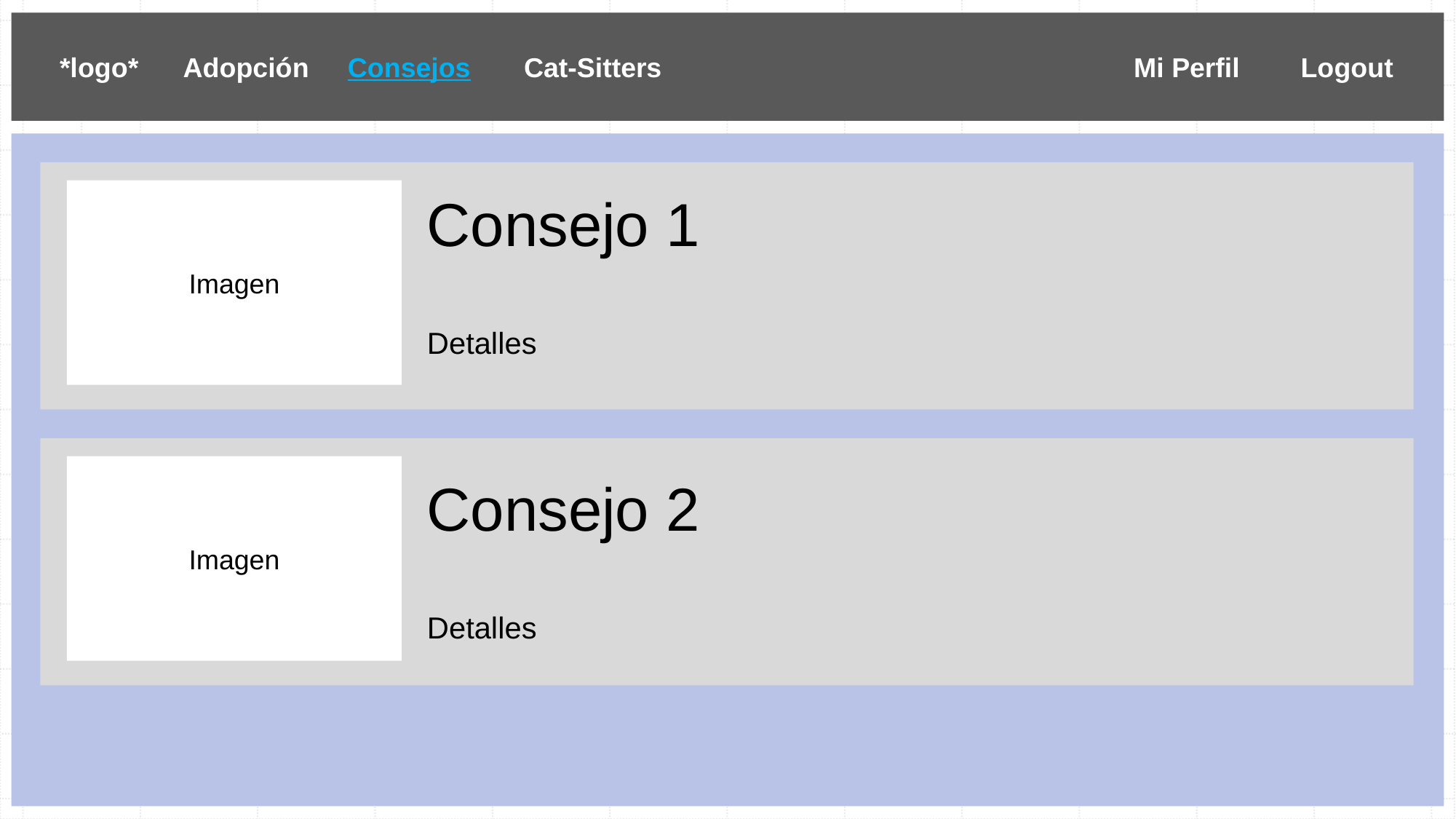

*logo*      Adopción     Consejos       Cat-Sitters                                                              Mi Perfil        Logout

Imagen
Consejo 1

Detalles

Imagen
Consejo 2

Detalles